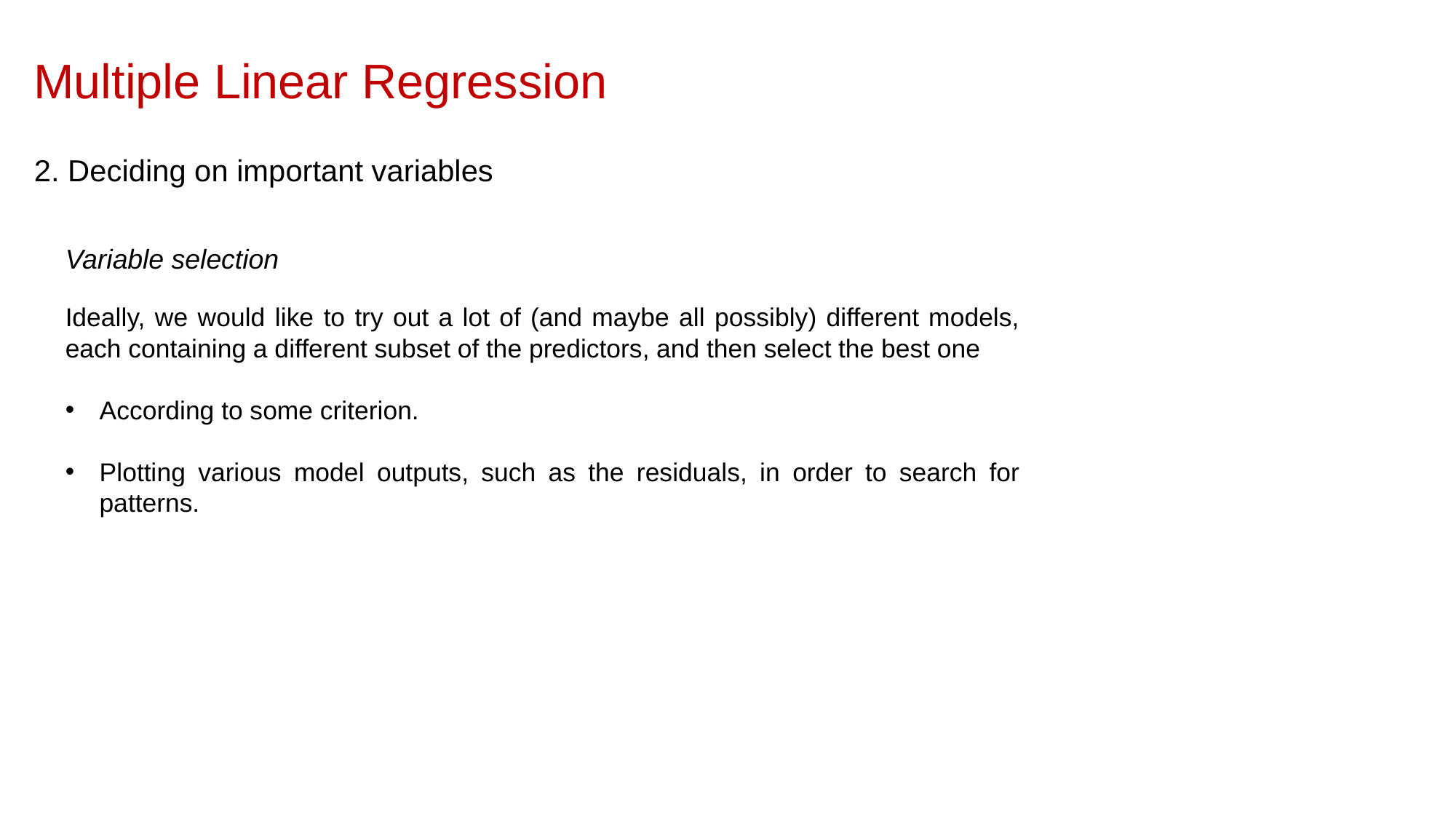

Multiple Linear Regression
2. Deciding on important variables
Variable selection
Ideally, we would like to try out a lot of (and maybe all possibly) different models, each containing a different subset of the predictors, and then select the best one

According to some criterion.

Plotting various model outputs, such as the residuals, in order to search for patterns.